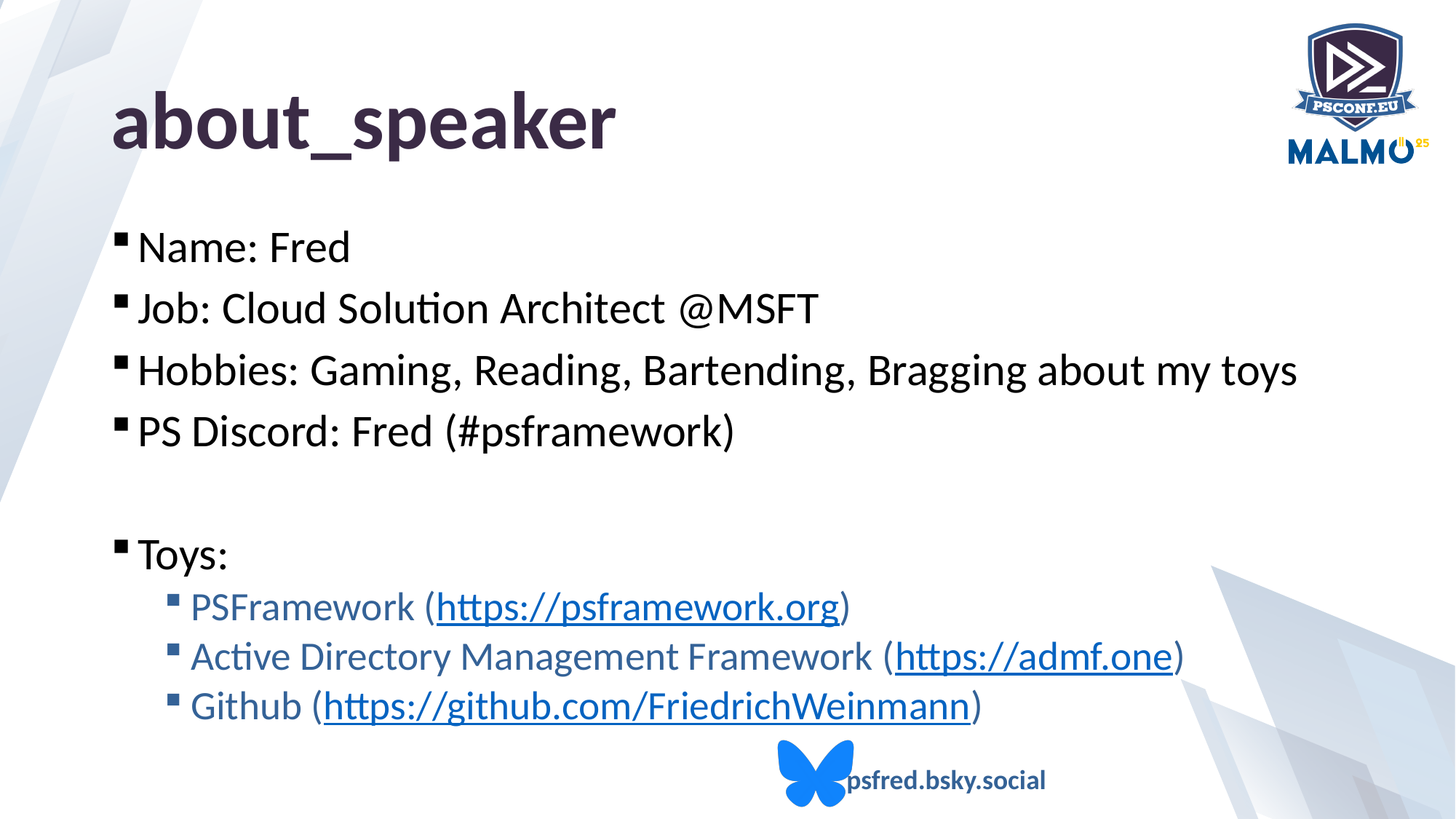

# about_speaker
Name: Fred
Job: Cloud Solution Architect @MSFT
Hobbies: Gaming, Reading, Bartending, Bragging about my toys
PS Discord: Fred (#psframework)

Toys:
PSFramework (https://psframework.org)
Active Directory Management Framework (https://admf.one)
Github (https://github.com/FriedrichWeinmann)